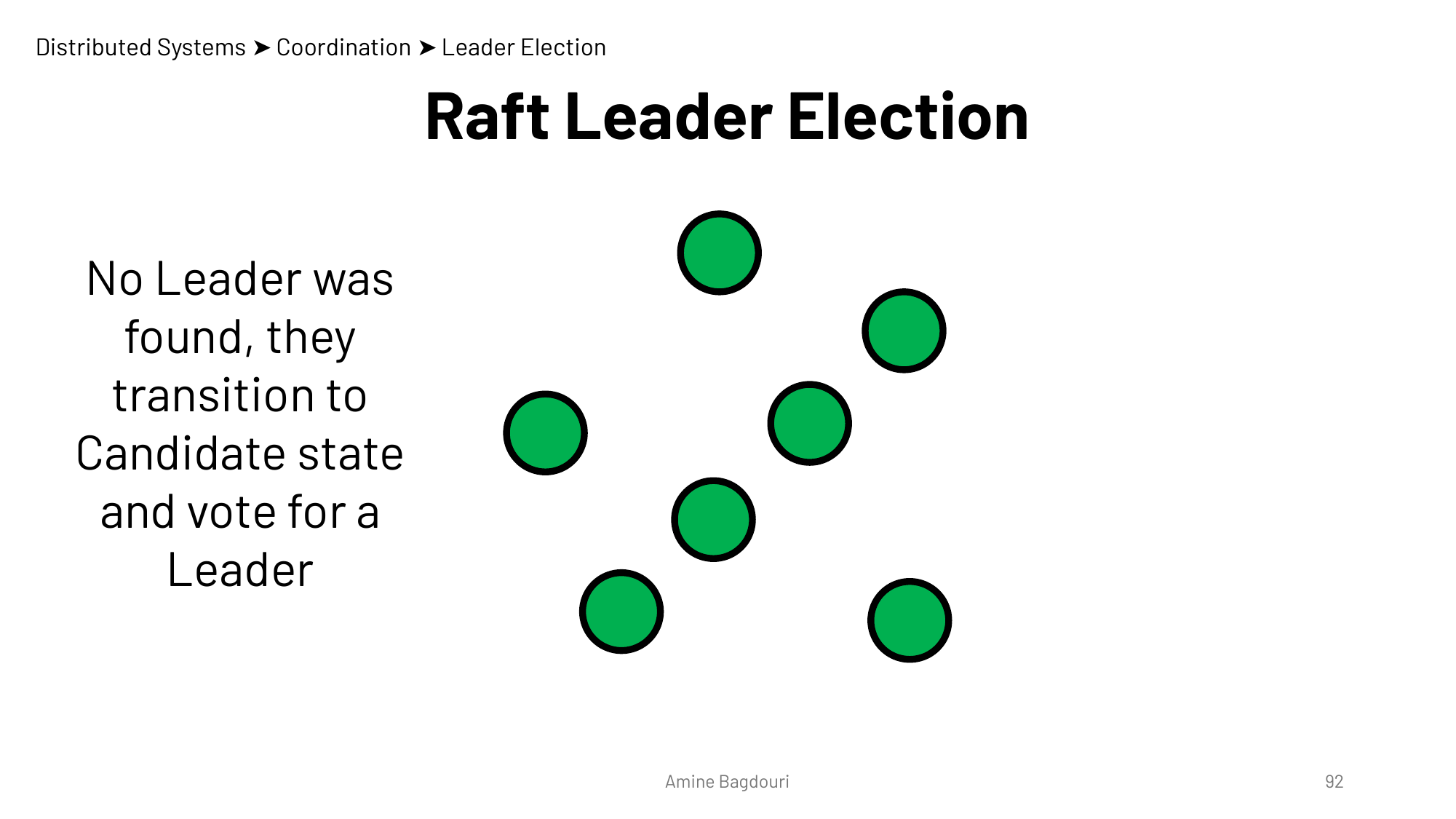

Distributed Systems ➤ Coordination ➤ Leader Election
Raft Leader Election

No Leader was found, they transition to Candidate state and vote for a Leader
Amine Bagdouri
92